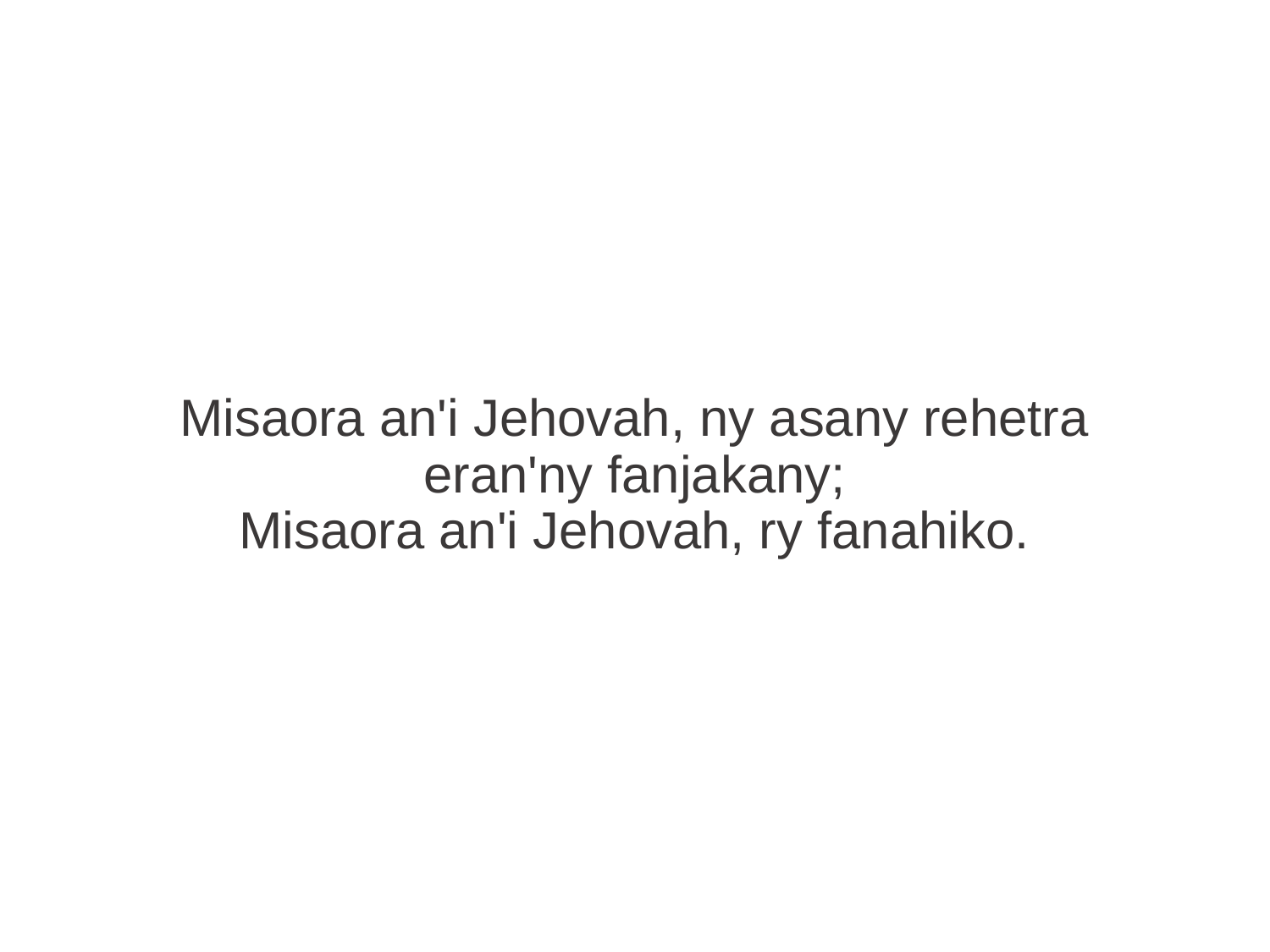

Misaora an'i Jehovah, ny asany rehetra
eran'ny fanjakany;
Misaora an'i Jehovah, ry fanahiko.